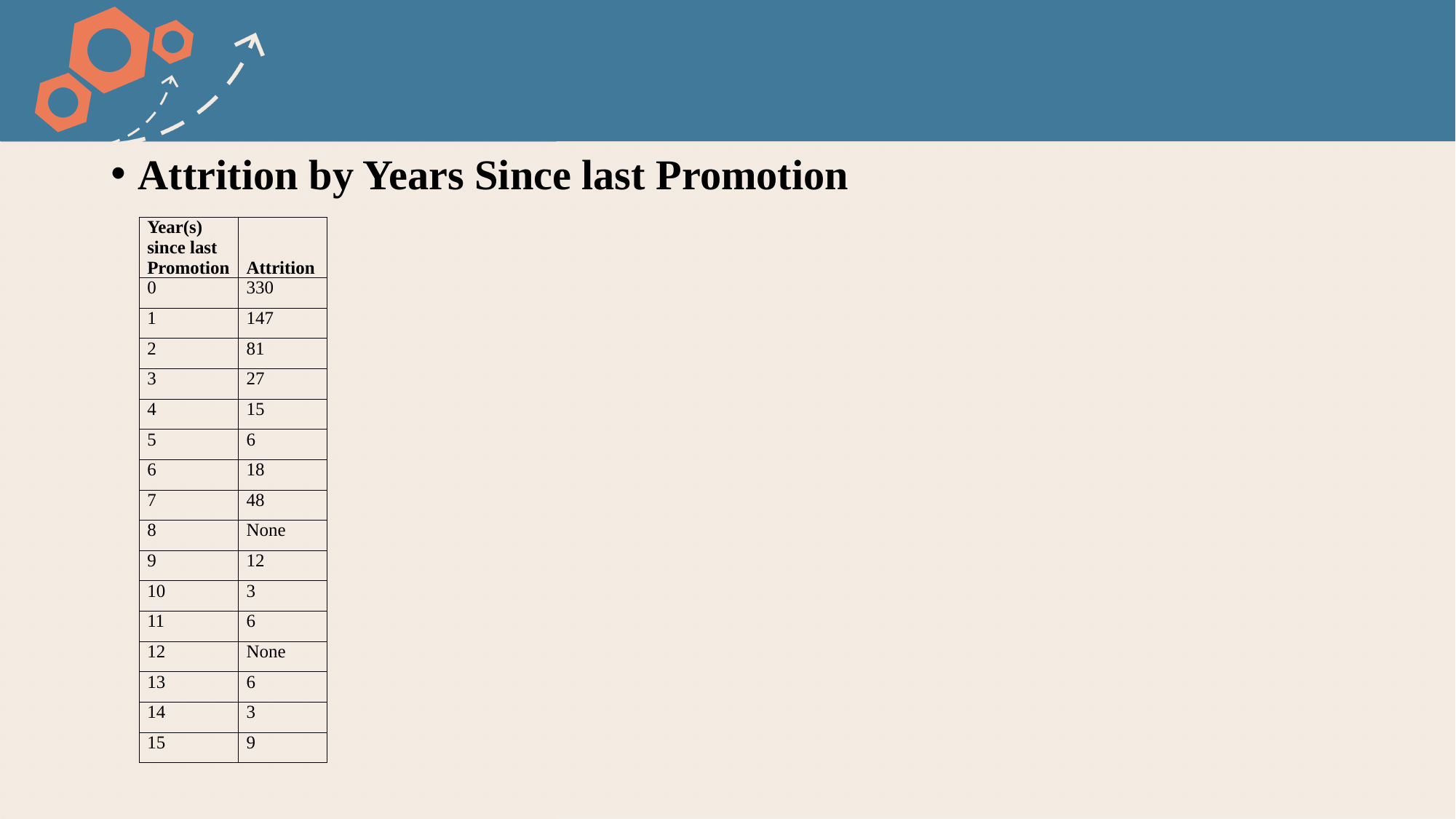

Attrition by Years Since last Promotion

| Year(s) since last Promotion | Attrition |
| --- | --- |
| 0 | 330 |
| 1 | 147 |
| 2 | 81 |
| 3 | 27 |
| 4 | 15 |
| 5 | 6 |
| 6 | 18 |
| 7 | 48 |
| 8 | None |
| 9 | 12 |
| 10 | 3 |
| 11 | 6 |
| 12 | None |
| 13 | 6 |
| 14 | 3 |
| 15 | 9 |